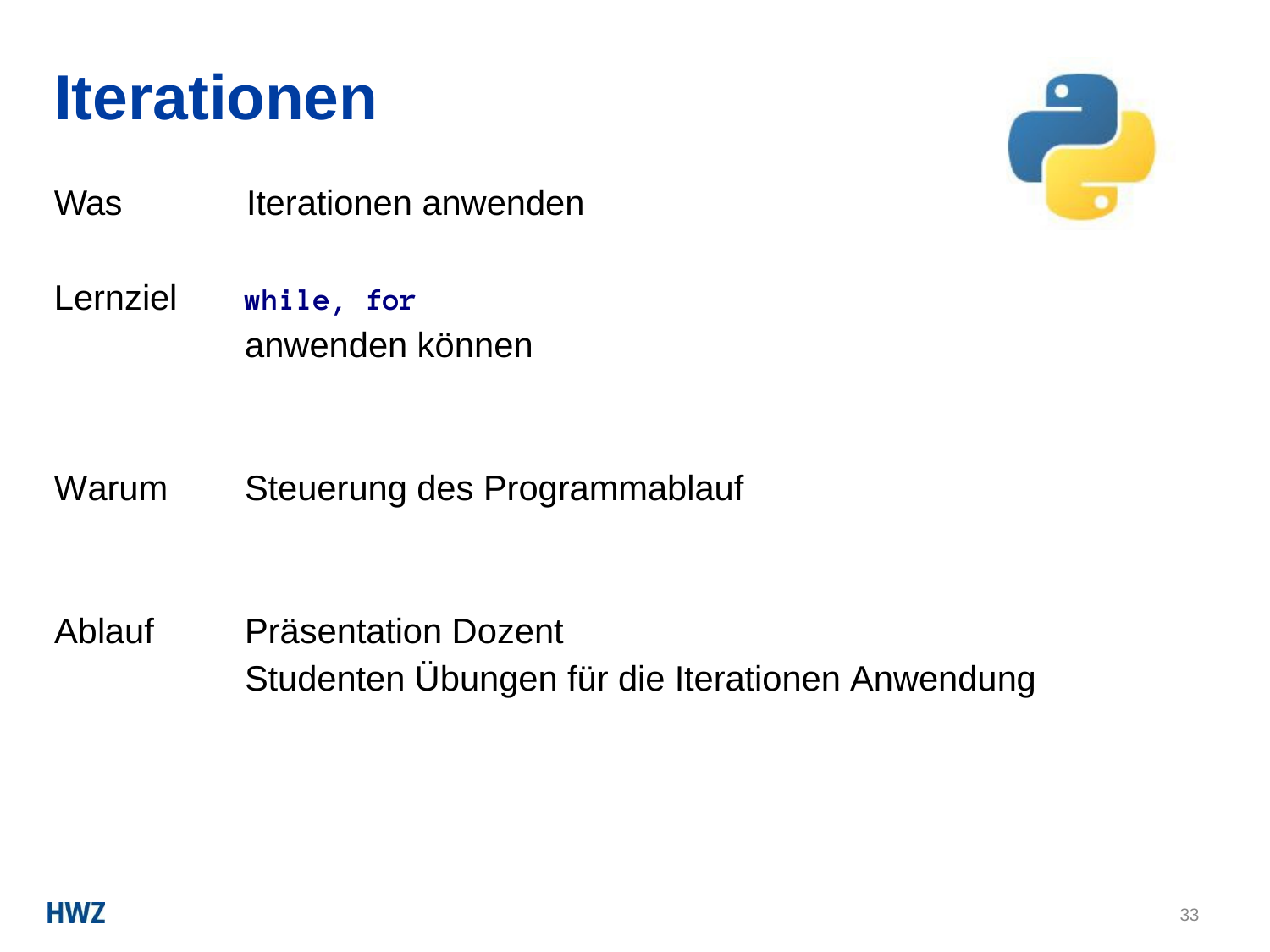

# Iterationen

Was	Iterationen anwenden
while, for
anwenden können
Lernziel
Warum
Steuerung des Programmablauf
Präsentation Dozent
Studenten Übungen für die Iterationen Anwendung
Ablauf
33